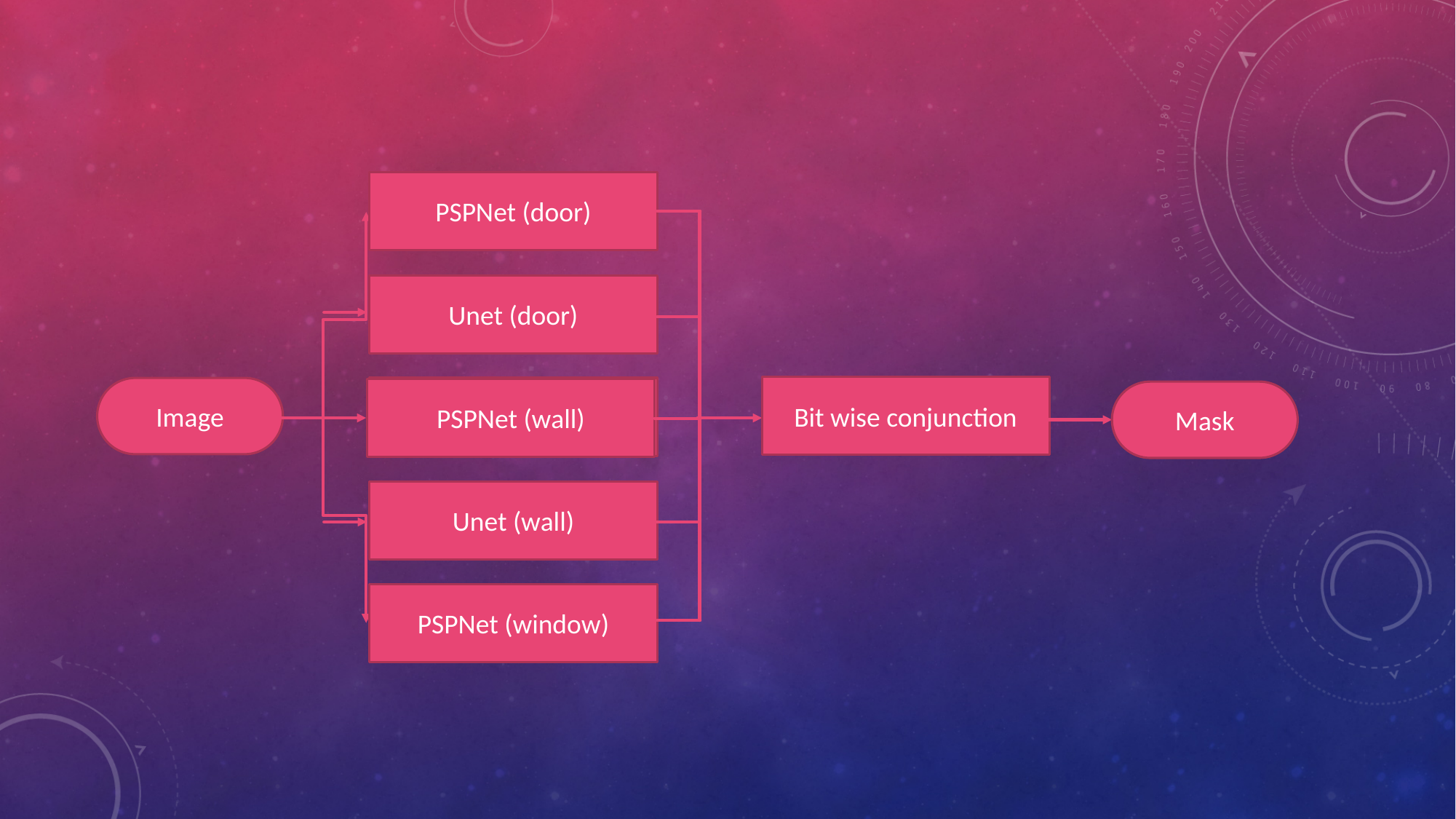

PSPNet (door)
Unet (door)
Bit wise conjunction
Image
PSPNet (wall)
PSPNet (wall)
Mask
Unet (wall)
PSPNet (window)